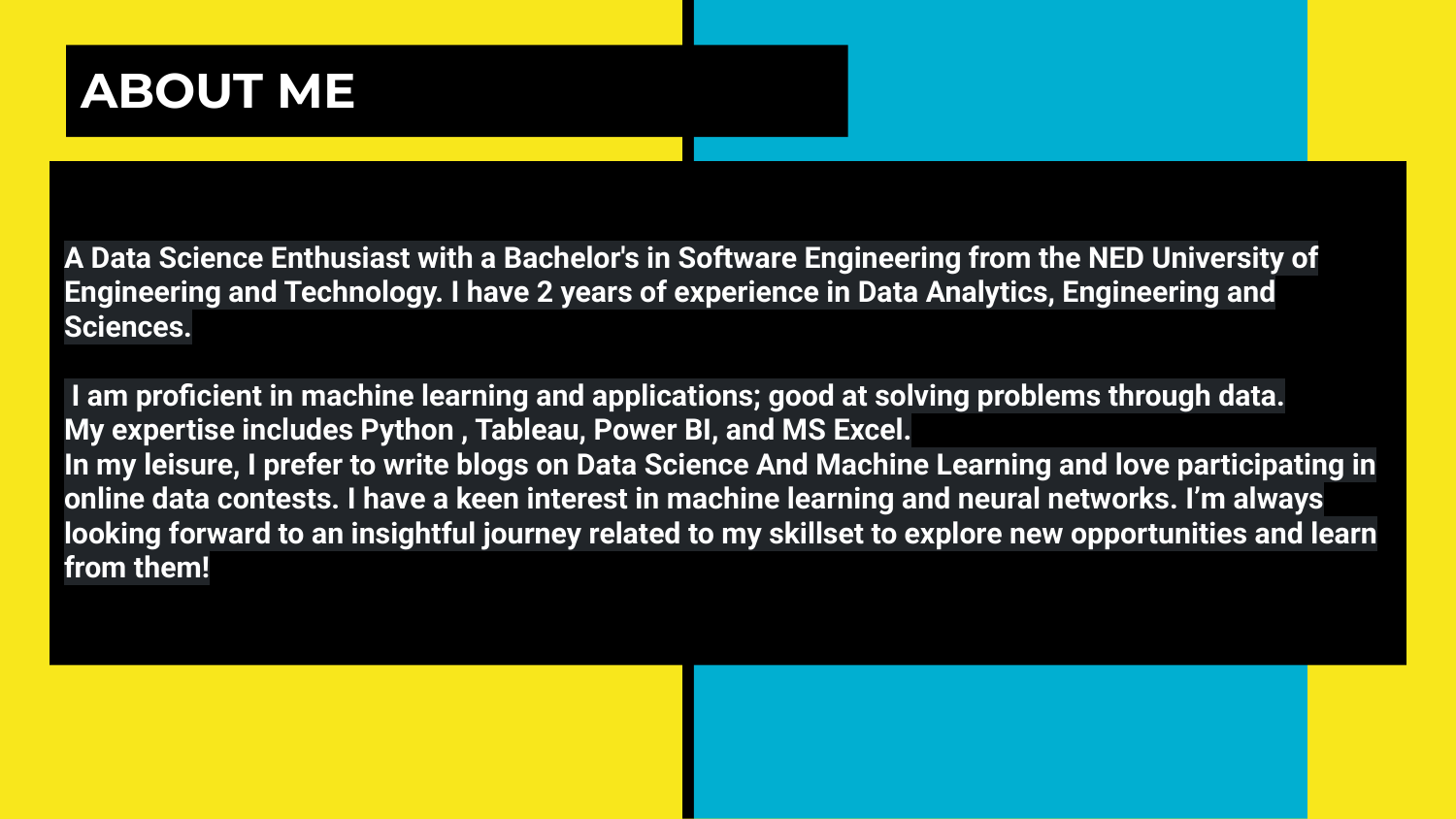

ABOUT ME
A Data Science Enthusiast with a Bachelor's in Software Engineering from the NED University of Engineering and Technology. I have 2 years of experience in Data Analytics, Engineering and Sciences.

 I am proficient in machine learning and applications; good at solving problems through data.
My expertise includes Python , Tableau, Power BI, and MS Excel.
In my leisure, I prefer to write blogs on Data Science And Machine Learning and love participating in online data contests. I have a keen interest in machine learning and neural networks. I’m always looking forward to an insightful journey related to my skillset to explore new opportunities and learn from them!